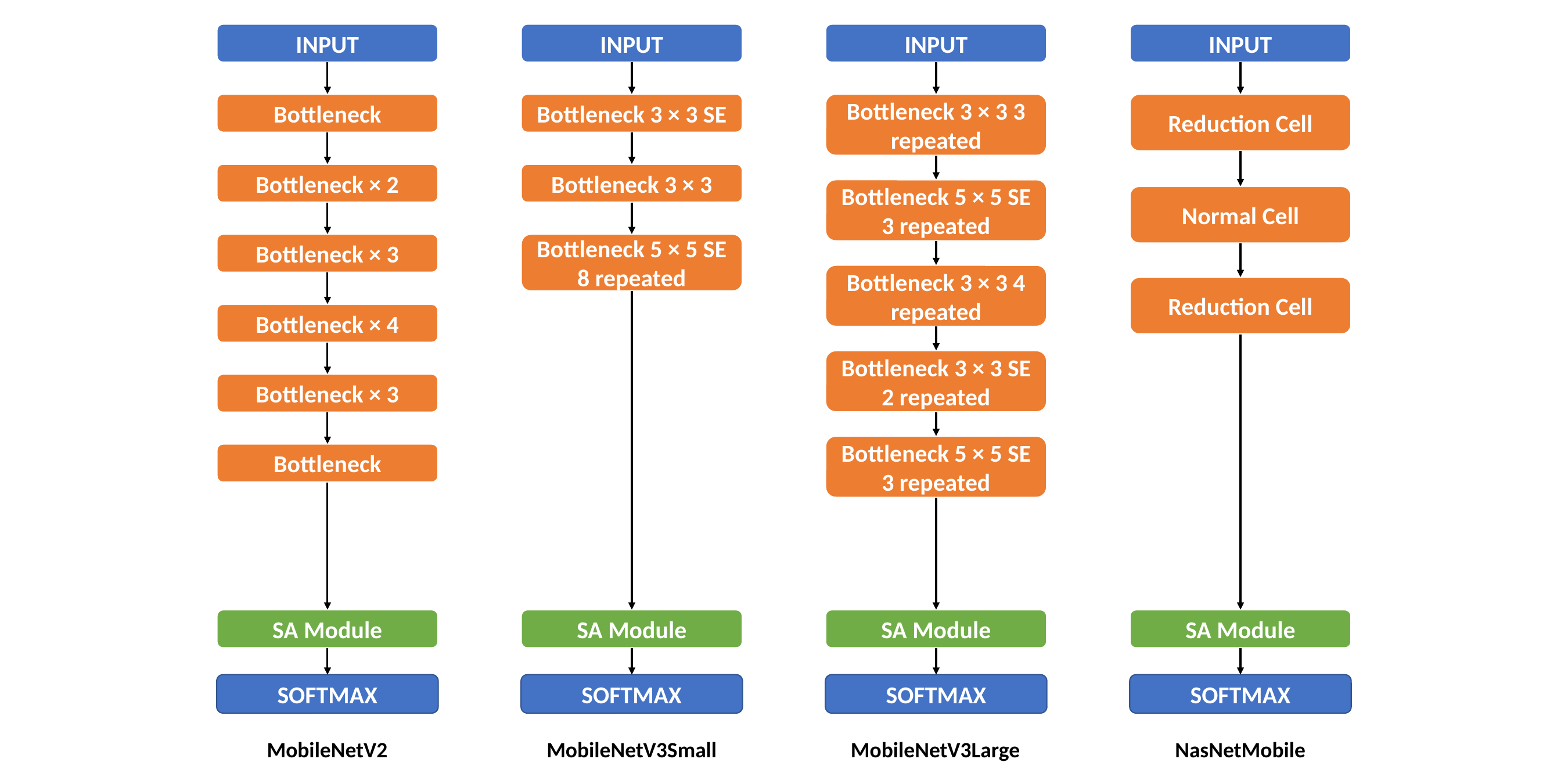

INPUT
Bottleneck
Bottleneck × 2
Bottleneck × 3
Bottleneck × 4
Bottleneck × 3
Bottleneck
SA Module
SOFTMAX
INPUT
Bottleneck 3 × 3 SE
Bottleneck 3 × 3
Bottleneck 5 × 5 SE 8 repeated
SA Module
SOFTMAX
INPUT
Bottleneck 3 × 3 3 repeated
Bottleneck 5 × 5 SE 3 repeated
Bottleneck 3 × 3 4 repeated
Bottleneck 3 × 3 SE 2 repeated
Bottleneck 5 × 5 SE 3 repeated
SA Module
SOFTMAX
INPUT
Reduction Cell
Normal Cell
Reduction Cell
SA Module
SOFTMAX
MobileNetV2
MobileNetV3Small
MobileNetV3Large
NasNetMobile